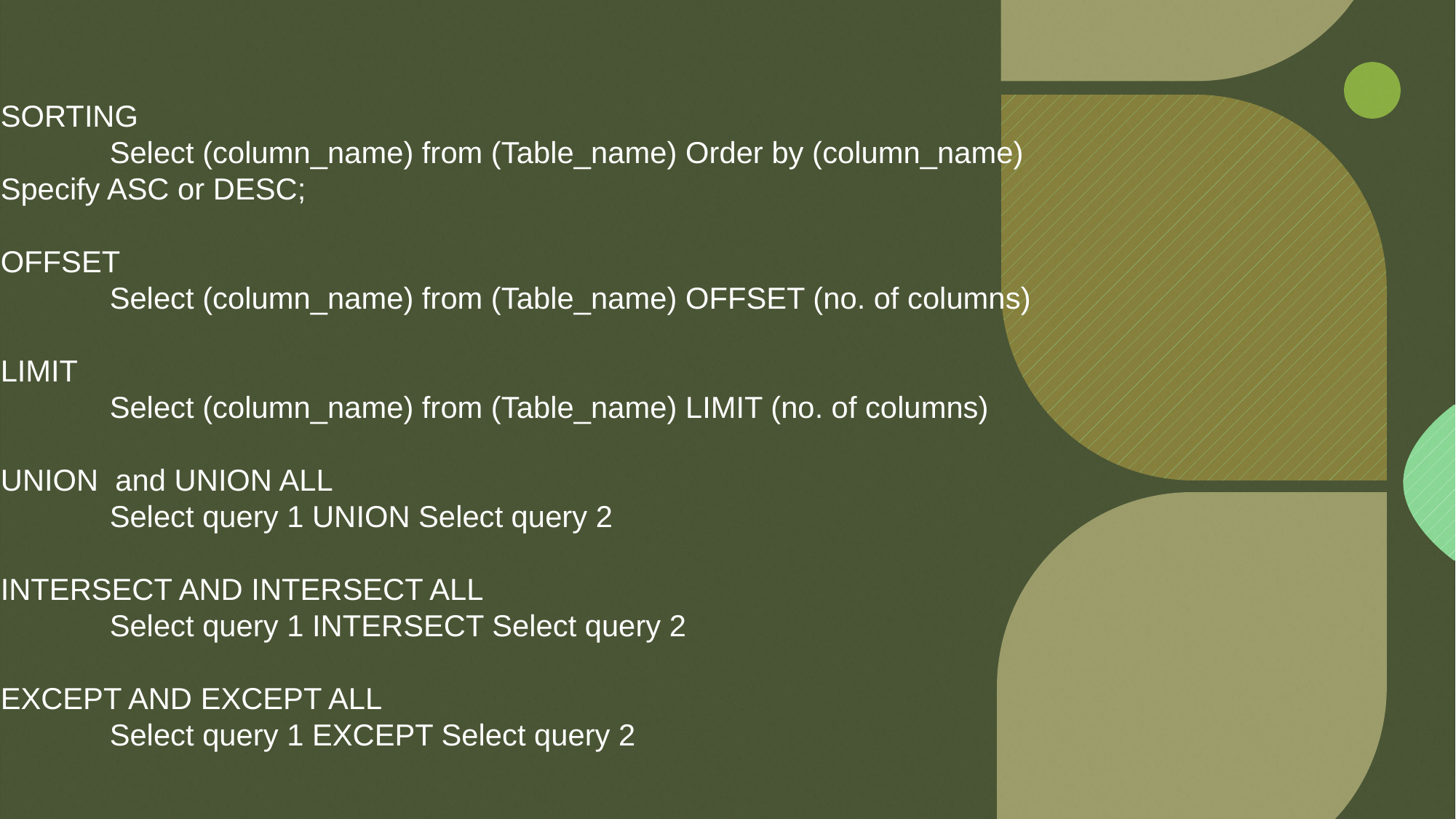

SORTING
	Select (column_name) from (Table_name) Order by (column_name)
Specify ASC or DESC;

OFFSET
	Select (column_name) from (Table_name) OFFSET (no. of columns)

LIMIT
	Select (column_name) from (Table_name) LIMIT (no. of columns)

UNION  and UNION ALL
	Select query 1 UNION Select query 2

INTERSECT AND INTERSECT ALL
	Select query 1 INTERSECT Select query 2

EXCEPT AND EXCEPT ALL
	Select query 1 EXCEPT Select query 2